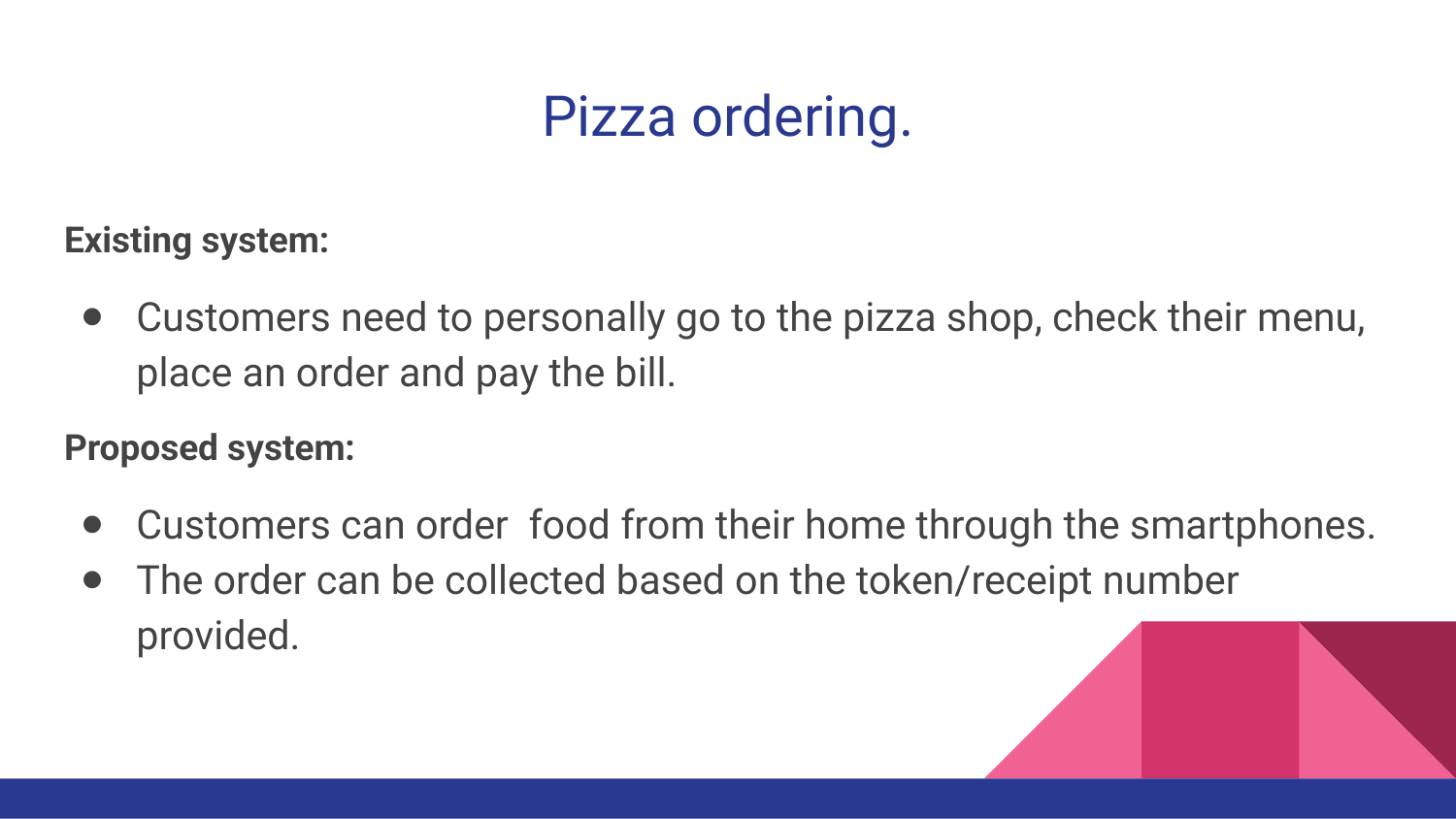

# Pizza ordering.
Existing system:
Customers need to personally go to the pizza shop, check their menu, place an order and pay the bill.
Proposed system:
Customers can order  food from their home through the smartphones.
The order can be collected based on the token/receipt number provided.